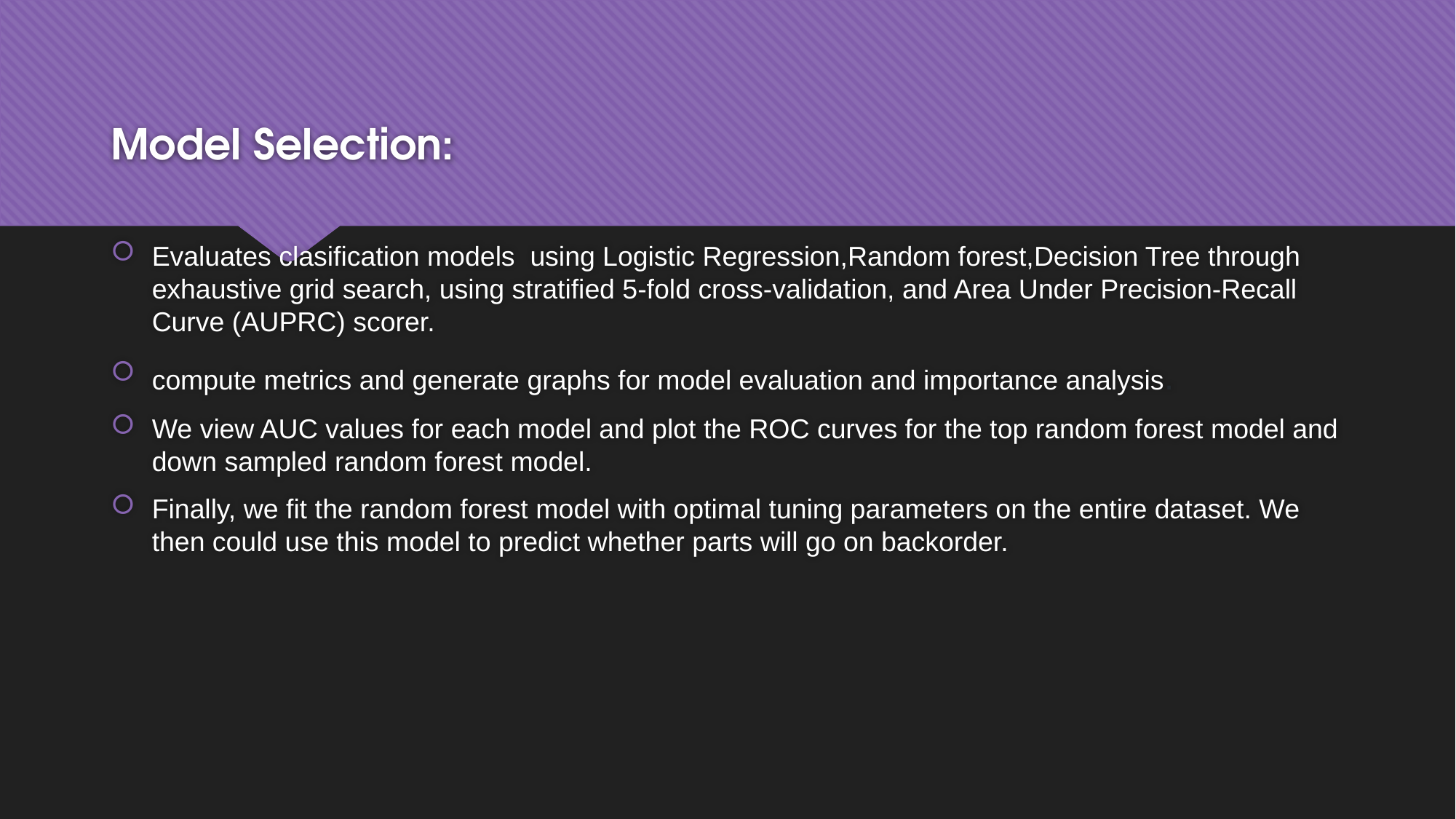

# Model Selection:
Evaluates clasification models  using Logistic Regression,Random forest,Decision Tree through exhaustive grid search, using stratified 5-fold cross-validation, and Area Under Precision-Recall Curve (AUPRC) scorer.
compute metrics and generate graphs for model evaluation and importance analysis.
We view AUC values for each model and plot the ROC curves for the top random forest model and down sampled random forest model.
Finally, we fit the random forest model with optimal tuning parameters on the entire dataset. We then could use this model to predict whether parts will go on backorder.